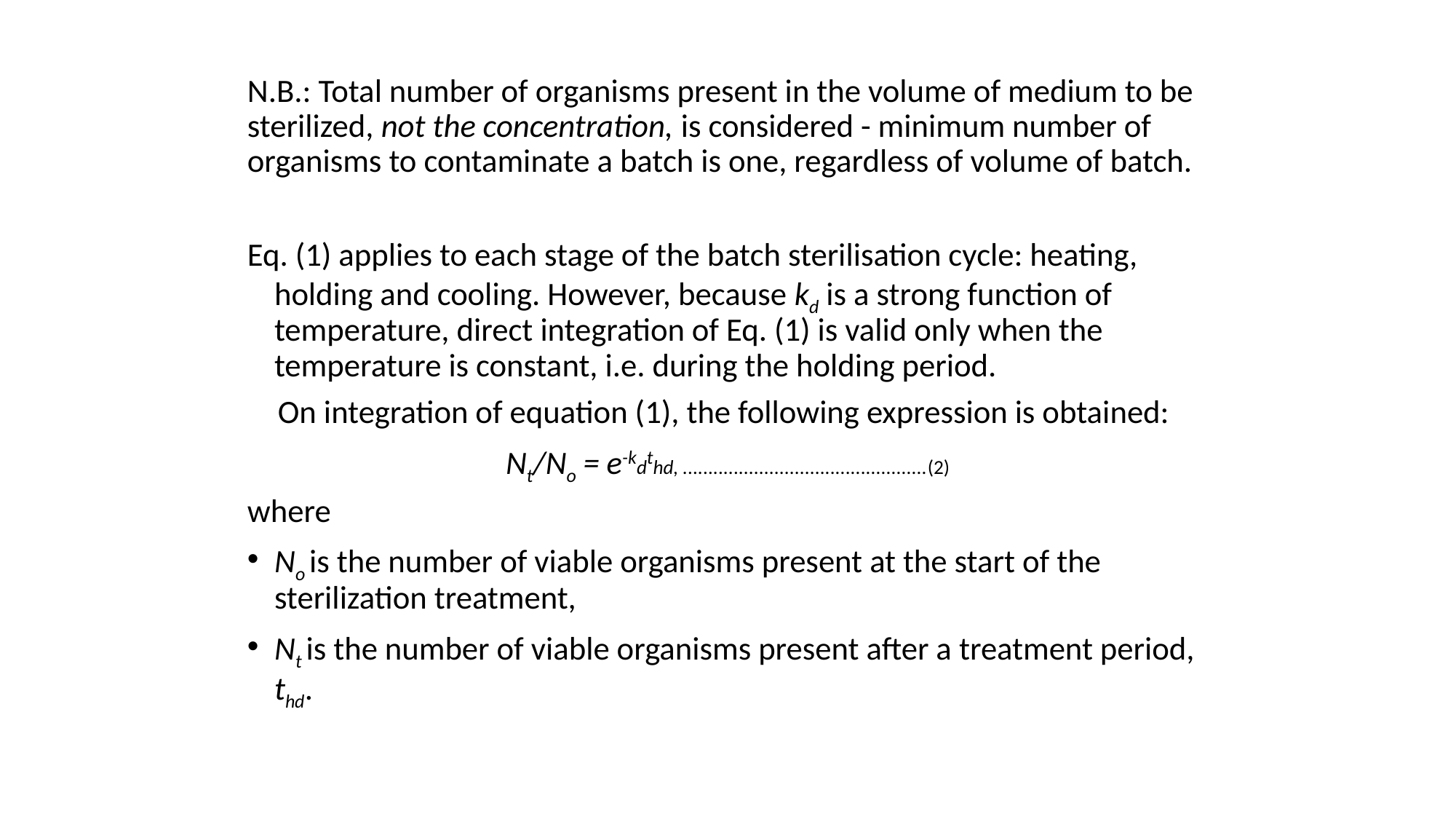

N.B.: Total number of organisms present in the volume of medium to be sterilized, not the concentration, is considered - minimum number of organisms to contaminate a batch is one, regardless of volume of batch.

Eq. (1) applies to each stage of the batch sterilisation cycle: heating, holding and cooling. However, because kd is a strong function of temperature, direct integration of Eq. (1) is valid only when the temperature is constant, i.e. during the holding period.
On integration of equation (1), the following expression is obtained:
Nt/No = e-kdthd, ................................................(2)
where
No is the number of viable organisms present at the start of the sterilization treatment,
Nt is the number of viable organisms present after a treatment period, thd.